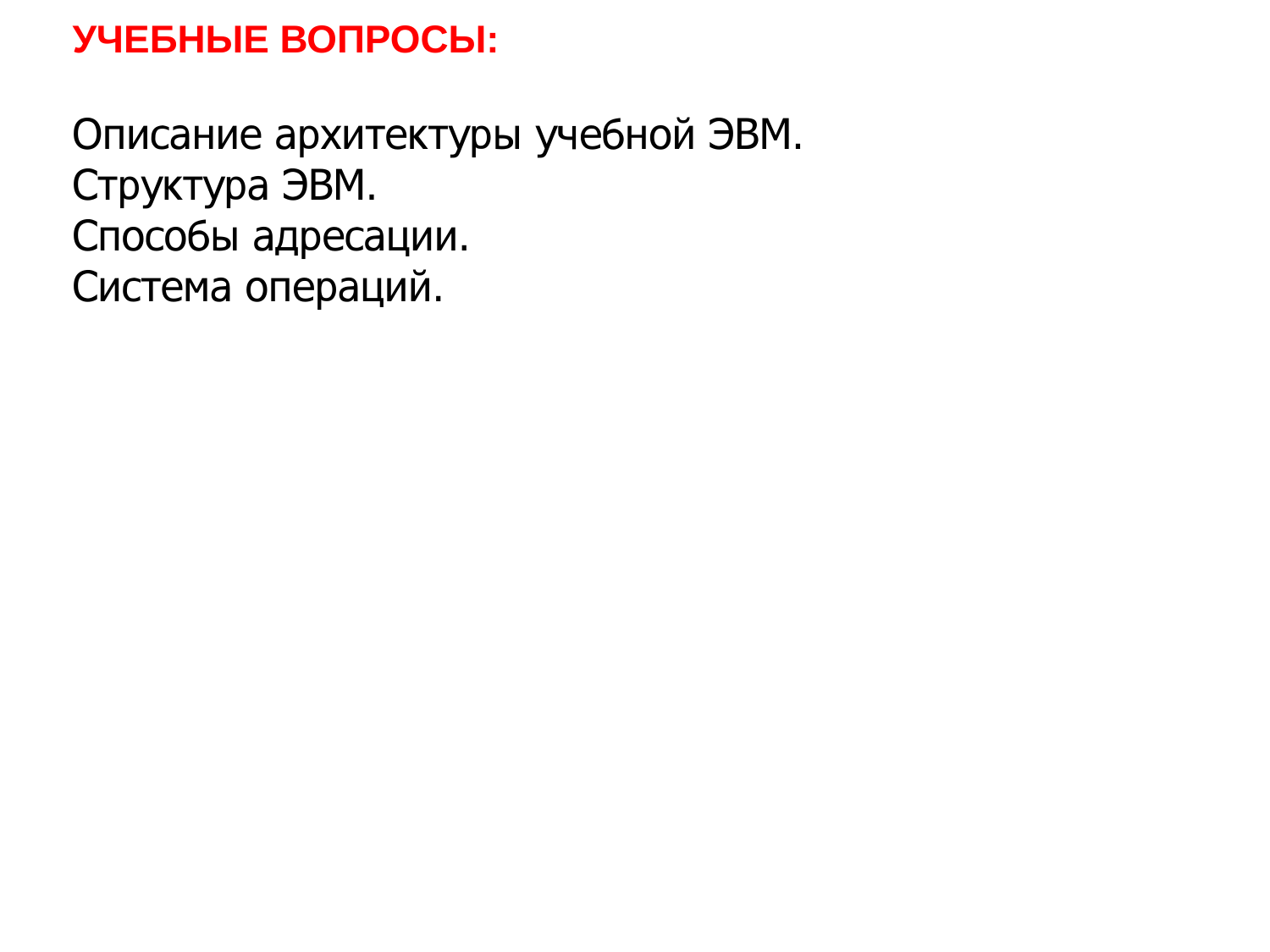

УЧЕБНЫЕ ВОПРОСЫ:

Описание архитектуры учебной ЭВМ.
Структура ЭВМ.
Способы адресации.
Система операций.